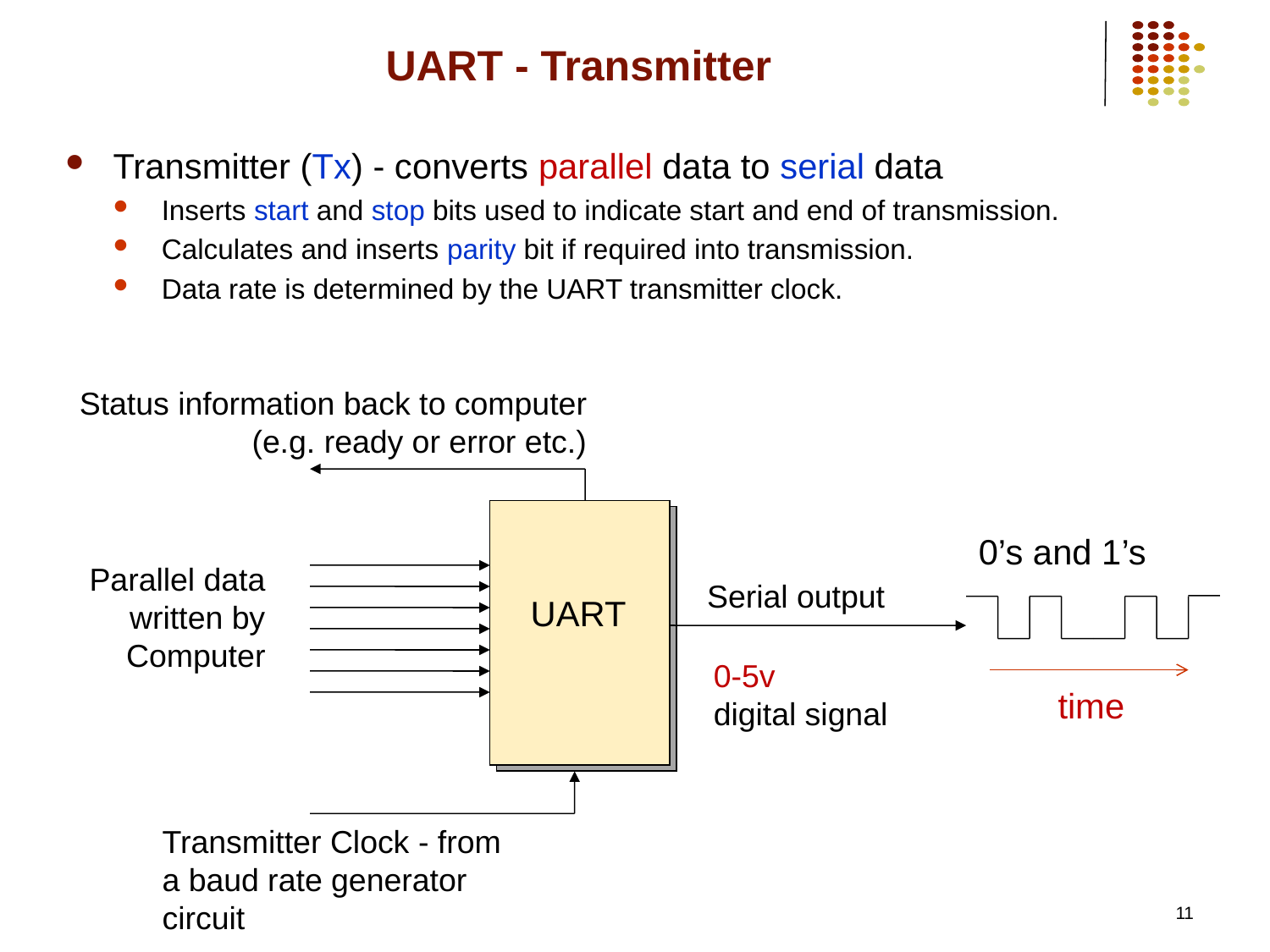

# UART - Transmitter
Transmitter (Tx) - converts parallel data to serial data
Inserts start and stop bits used to indicate start and end of transmission.
Calculates and inserts parity bit if required into transmission.
Data rate is determined by the UART transmitter clock.
Status information back to computer (e.g. ready or error etc.)

0’s and 1’s
Parallel data written by Computer

Serial output
UART

0-5v
digital signal

time

Transmitter Clock - from a baud rate generator circuit
11